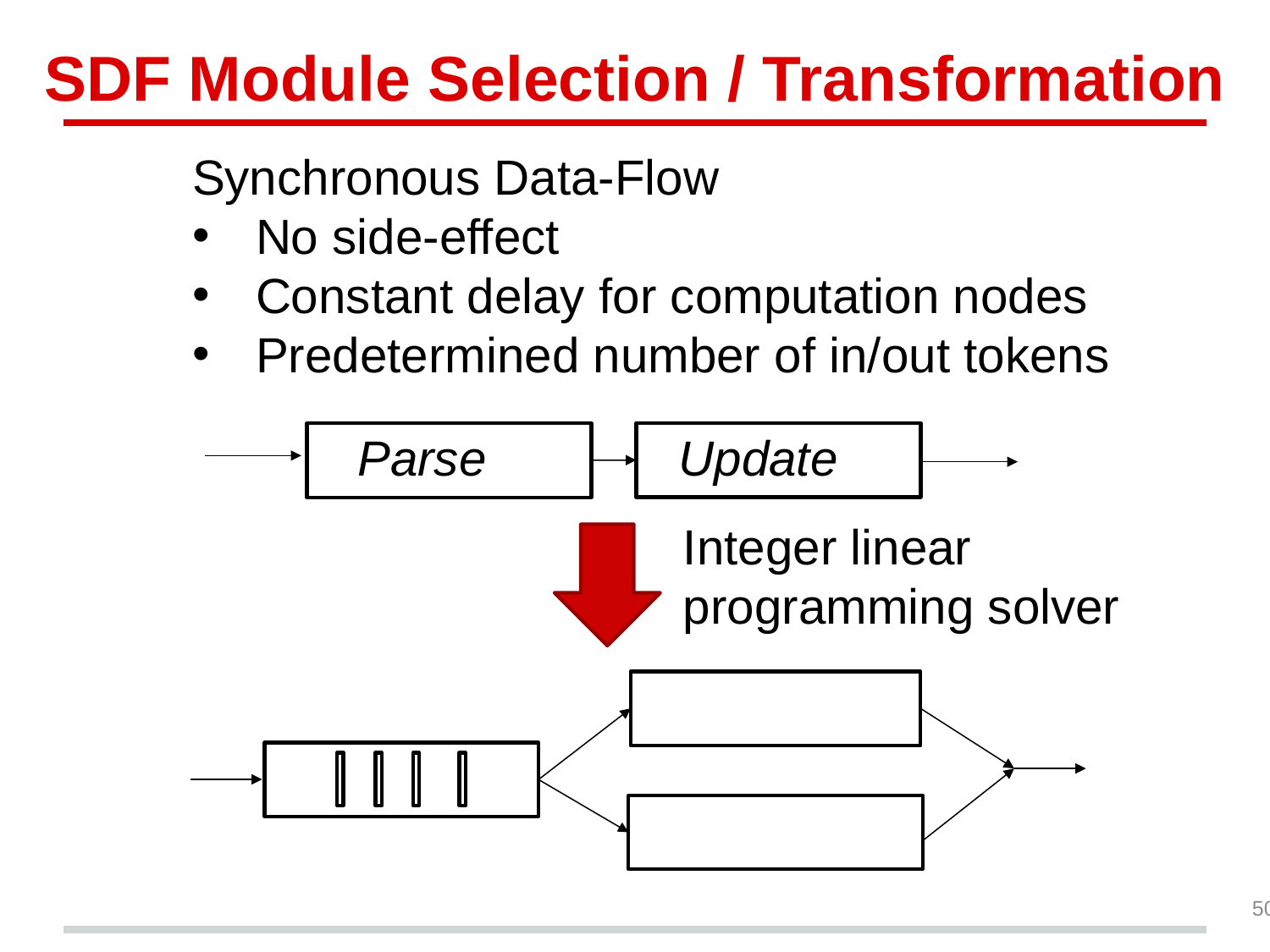

# SDF Module Selection / Transformation
Synchronous Data-Flow
No side-effect
Constant delay for computation nodes
Predetermined number of in/out tokens

Parse              Update

Integer linear programming solver

50